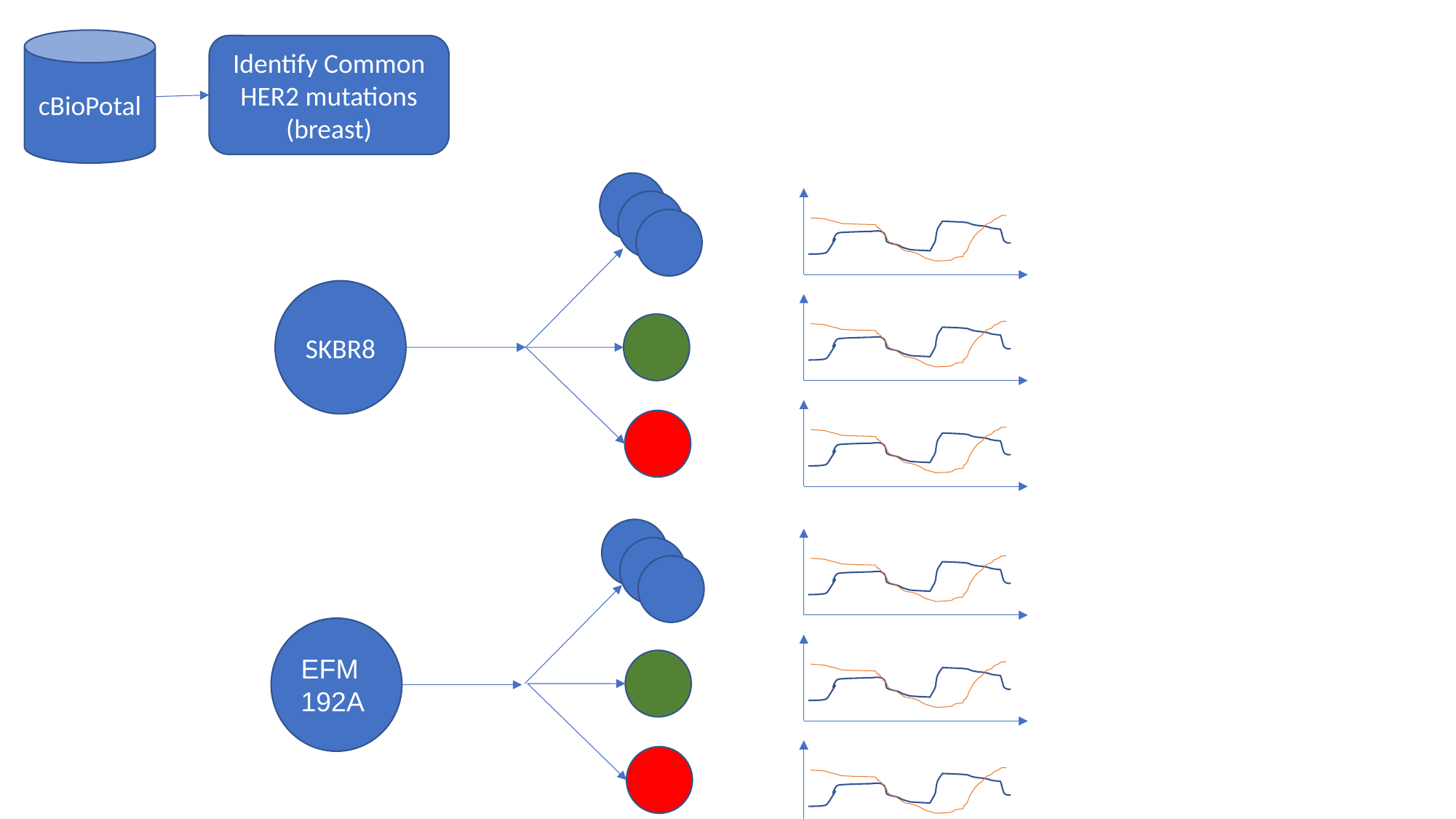

cBioPotal
Identify Common HER2 mutations (breast)

SKBR8

EFM192A